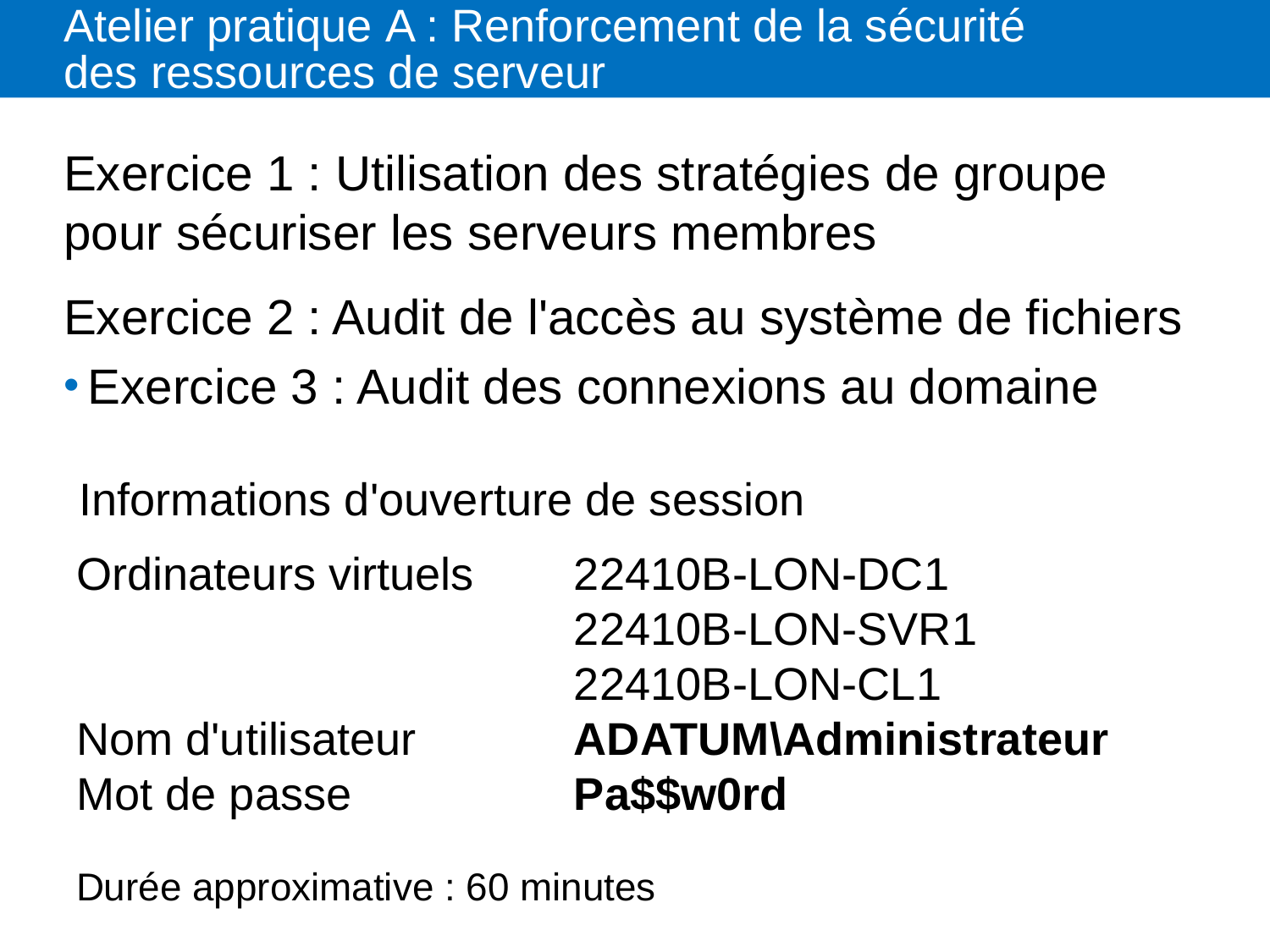

# Atelier pratique A : Renforcement de la sécurité des ressources de serveur
Exercice 1 : Utilisation des stratégies de groupe pour sécuriser les serveurs membres
Exercice 2 : Audit de l'accès au système de fichiers
Exercice 3 : Audit des connexions au domaine
Informations d'ouverture de session
Ordinateurs virtuels	22410B-LON-DC1
	22410B-LON-SVR1
	22410B-LON-CL1
Nom d'utilisateur	ADATUM\Administrateur
Mot de passe	Pa$$w0rd
Durée approximative : 60 minutes